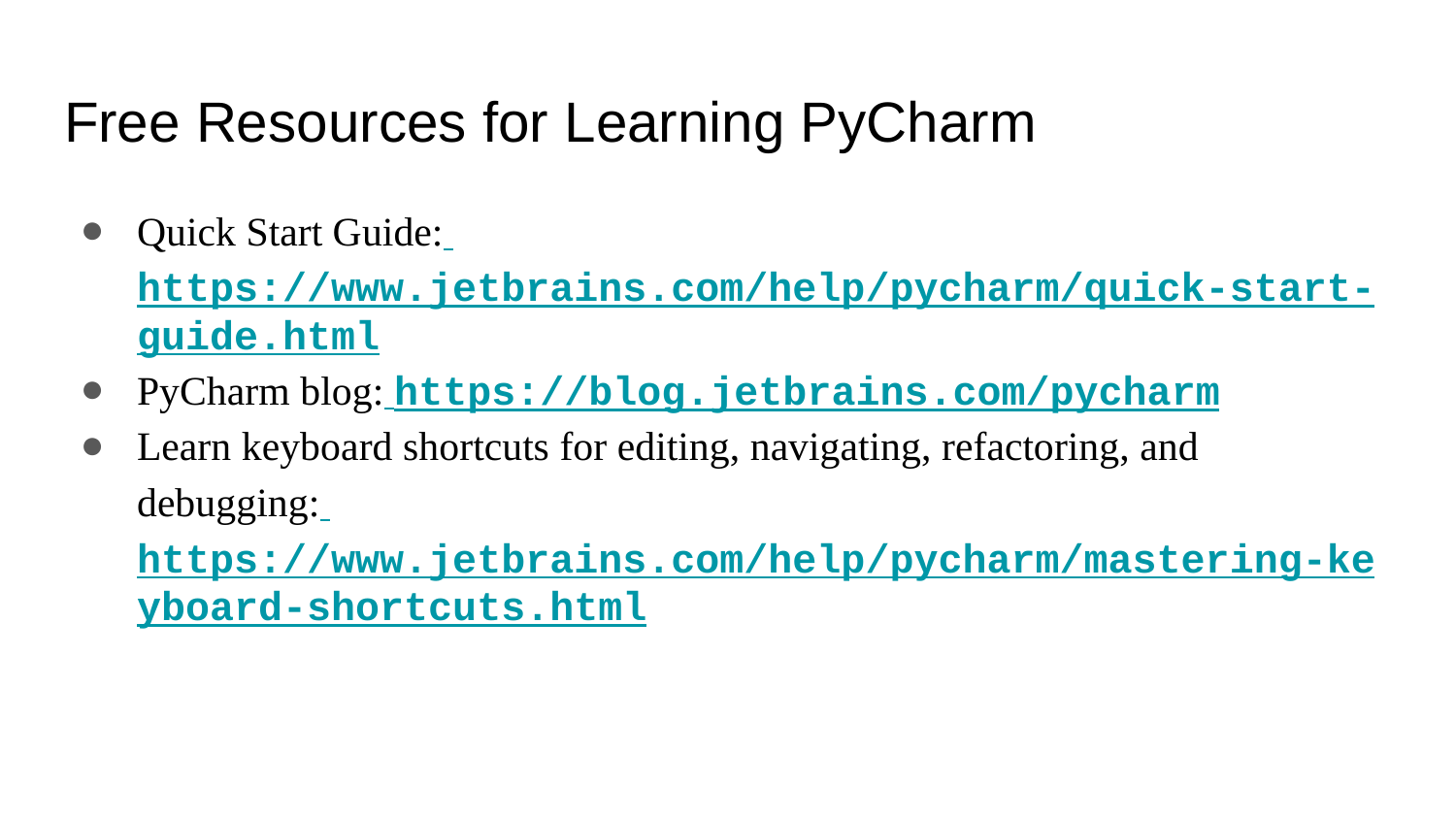

# Free Resources for Learning PyCharm
Quick Start Guide: https://www.jetbrains.com/help/pycharm/quick-start-guide.html
PyCharm blog: https://blog.jetbrains.com/pycharm
Learn keyboard shortcuts for editing, navigating, refactoring, and debugging: https://www.jetbrains.com/help/pycharm/mastering-keyboard-shortcuts.html